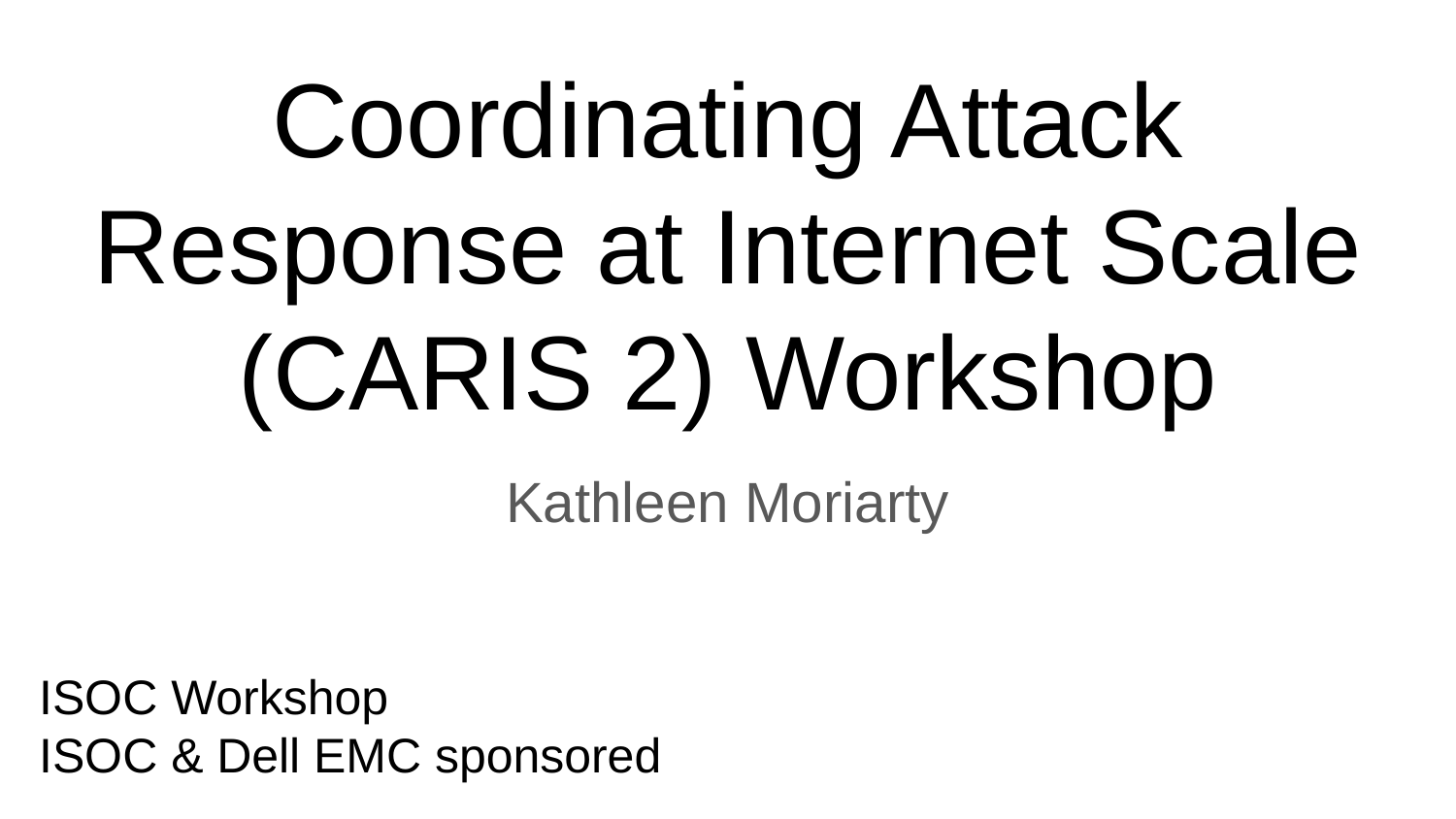

# Coordinating Attack Response at Internet Scale (CARIS 2) Workshop
Kathleen Moriarty
ISOC Workshop
ISOC & Dell EMC sponsored